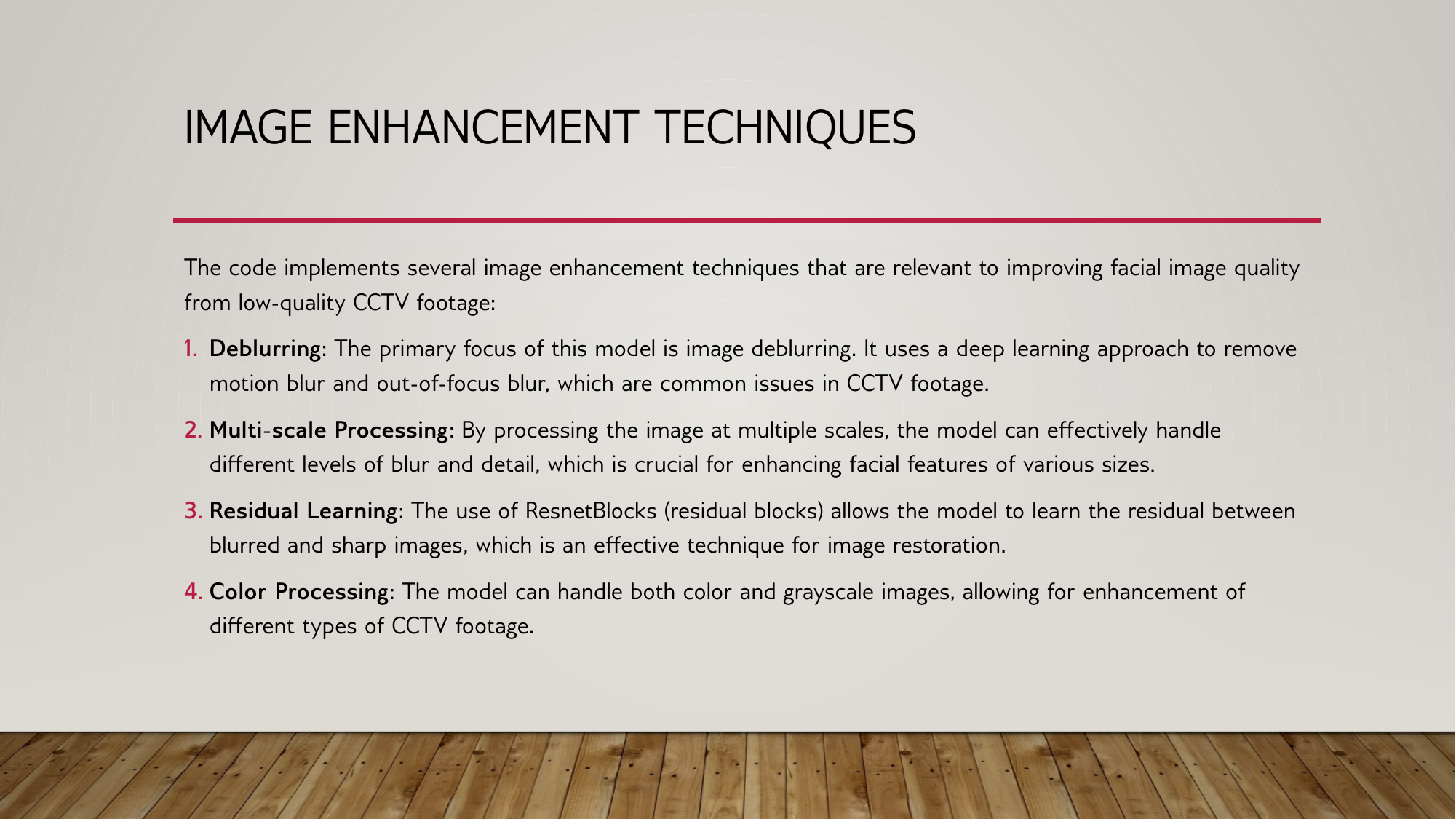

# Image Enhancement Techniques
The code implements several image enhancement techniques that are relevant to improving facial image quality from low-quality CCTV footage:
Deblurring: The primary focus of this model is image deblurring. It uses a deep learning approach to remove motion blur and out-of-focus blur, which are common issues in CCTV footage.
Multi-scale Processing: By processing the image at multiple scales, the model can effectively handle different levels of blur and detail, which is crucial for enhancing facial features of various sizes.
Residual Learning: The use of ResnetBlocks (residual blocks) allows the model to learn the residual between blurred and sharp images, which is an effective technique for image restoration.
Color Processing: The model can handle both color and grayscale images, allowing for enhancement of different types of CCTV footage.